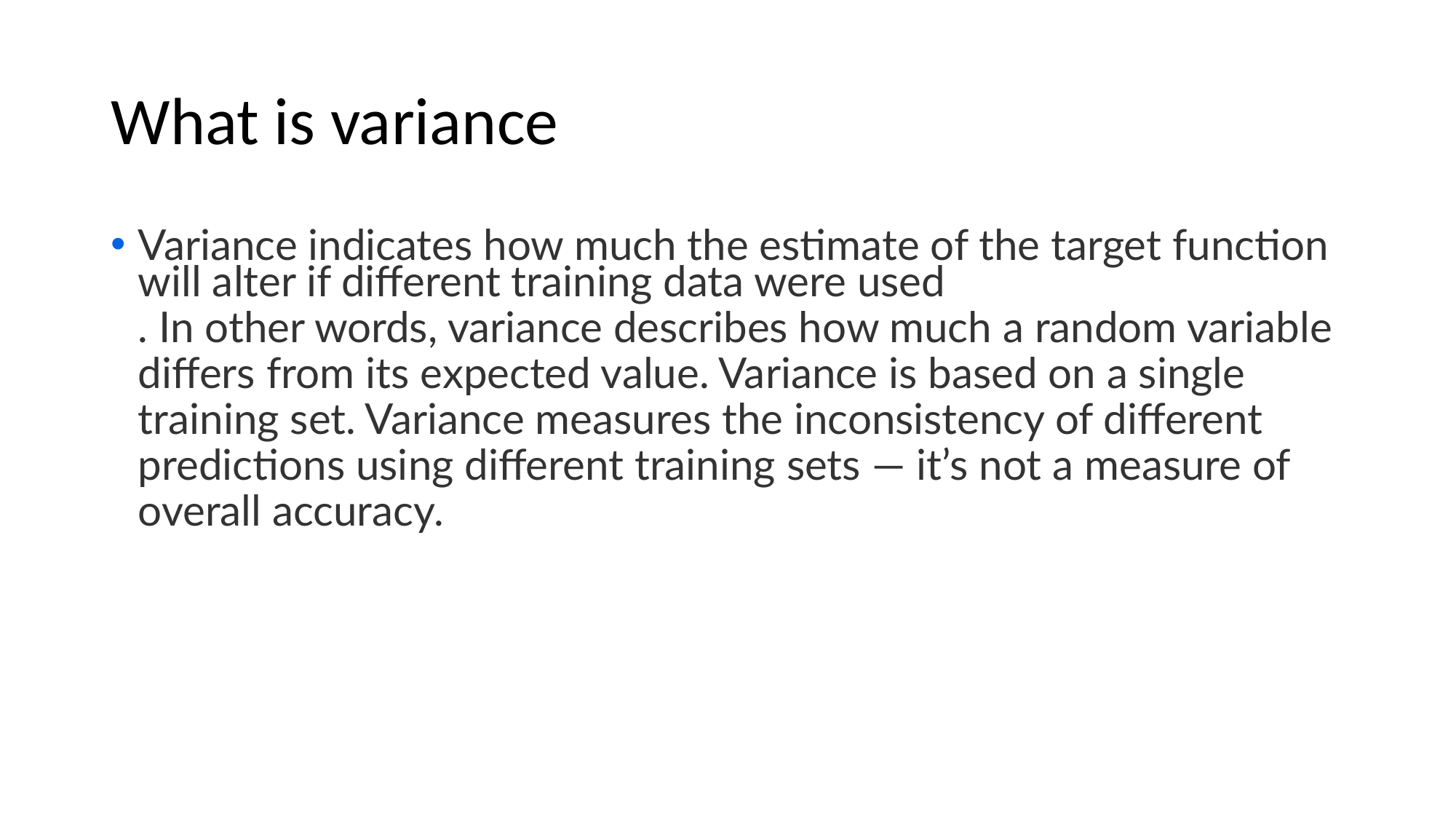

# What is variance
Variance indicates how much the estimate of the target function will alter if different training data were used. In other words, variance describes how much a random variable differs from its expected value. Variance is based on a single training set. Variance measures the inconsistency of different predictions using different training sets — it’s not a measure of overall accuracy.